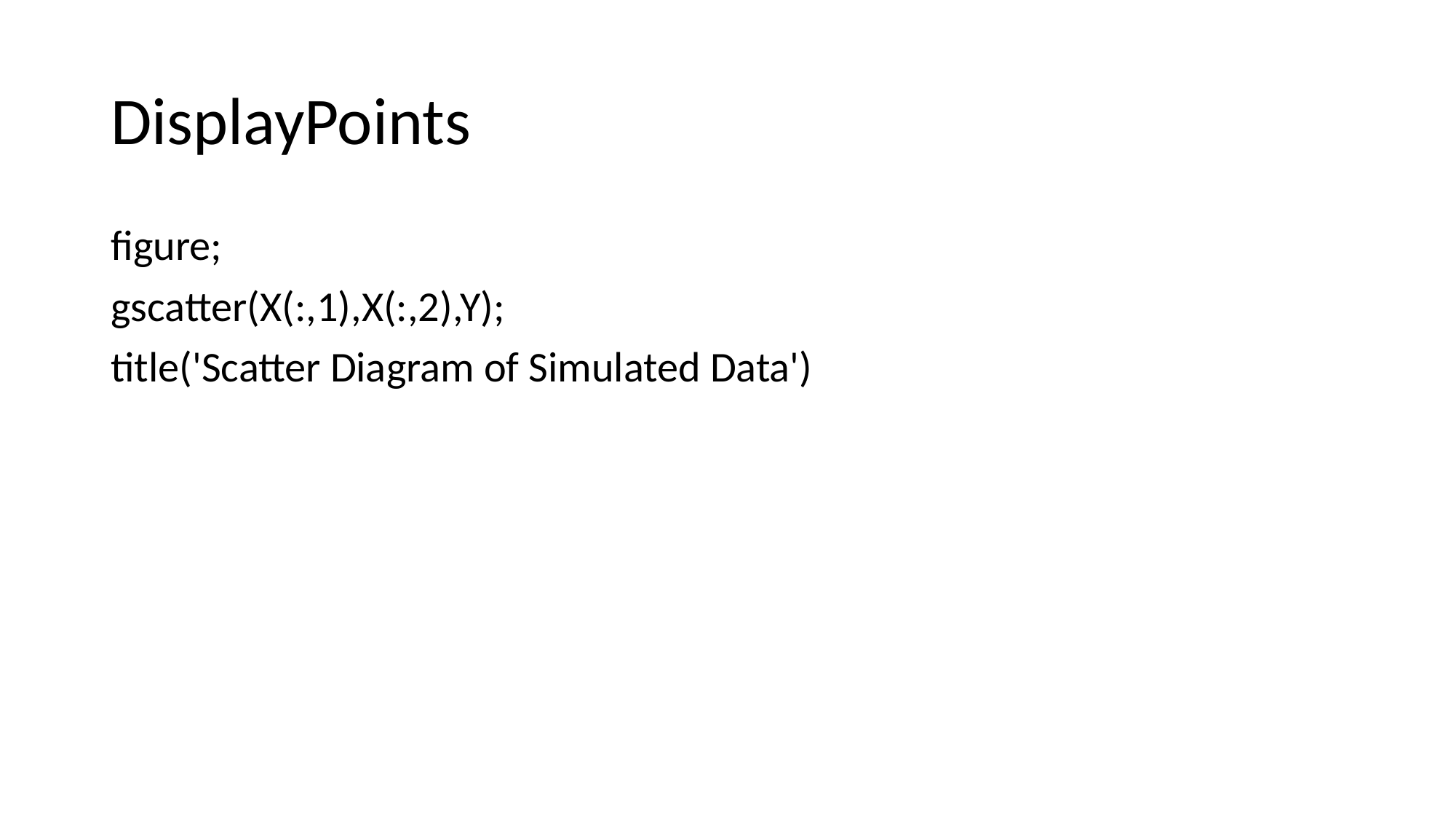

# DisplayPoints
figure;
gscatter(X(:,1),X(:,2),Y);
title('Scatter Diagram of Simulated Data')